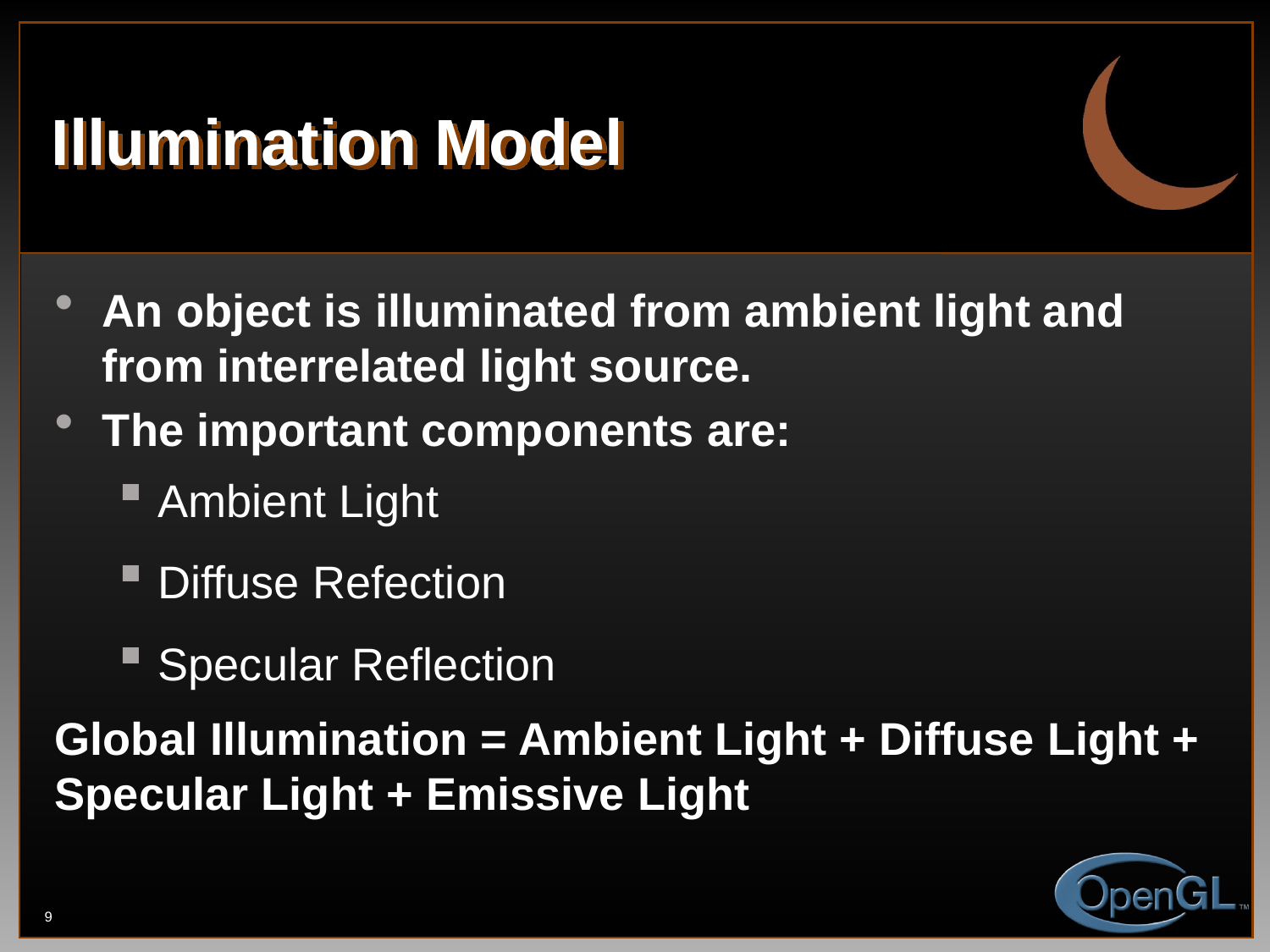

# Illumination Model
An object is illuminated from ambient light and from interrelated light source.
The important components are:
Ambient Light
Diffuse Refection
Specular Reflection
Global Illumination = Ambient Light + Diffuse Light + Specular Light + Emissive Light
9